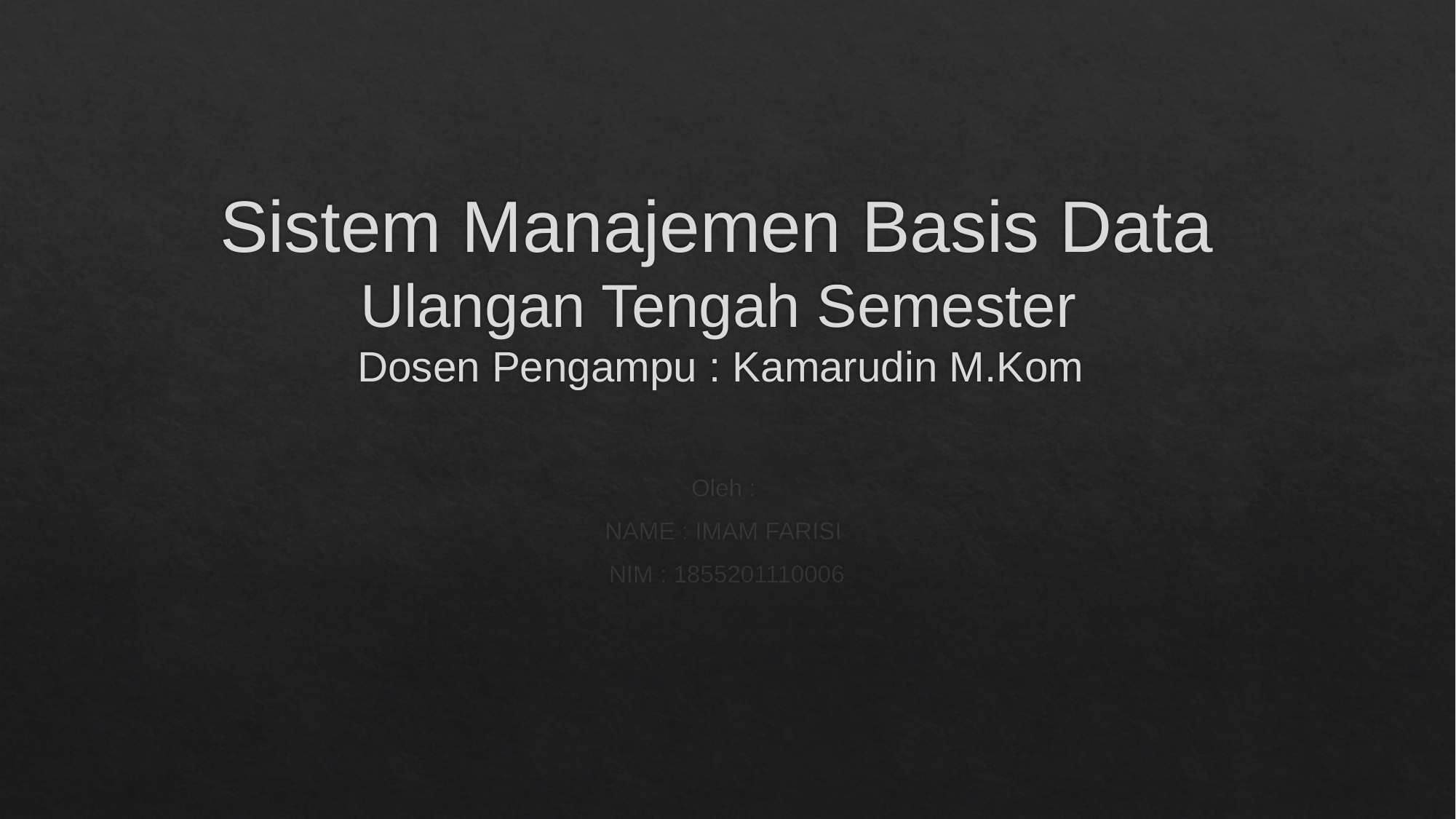

# Sistem Manajemen Basis Data Ulangan Tengah Semester Dosen Pengampu : Kamarudin M.Kom
Oleh :
NAME : IMAM FARISI
NIM : 1855201110006